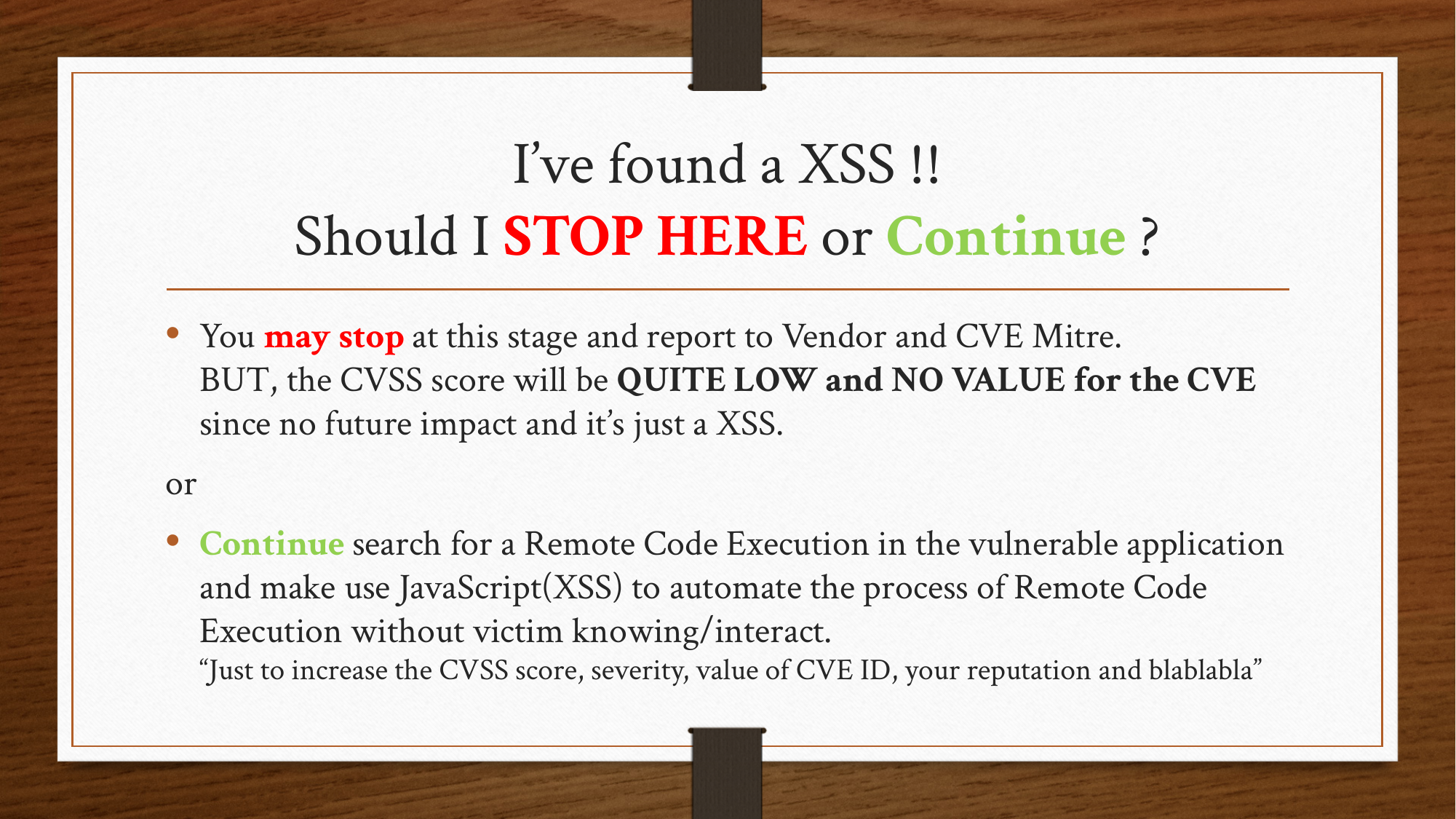

# I’ve found a XSS !! Should I STOP HERE or Continue ?
You may stop at this stage and report to Vendor and CVE Mitre.
BUT, the CVSS score will be QUITE LOW and NO VALUE for the CVE since no future impact and it’s just a XSS.
or
Continue search for a Remote Code Execution in the vulnerable application and make use JavaScript(XSS) to automate the process of Remote Code Execution without victim knowing/interact.
“Just to increase the CVSS score, severity, value of CVE ID, your reputation and blablabla”